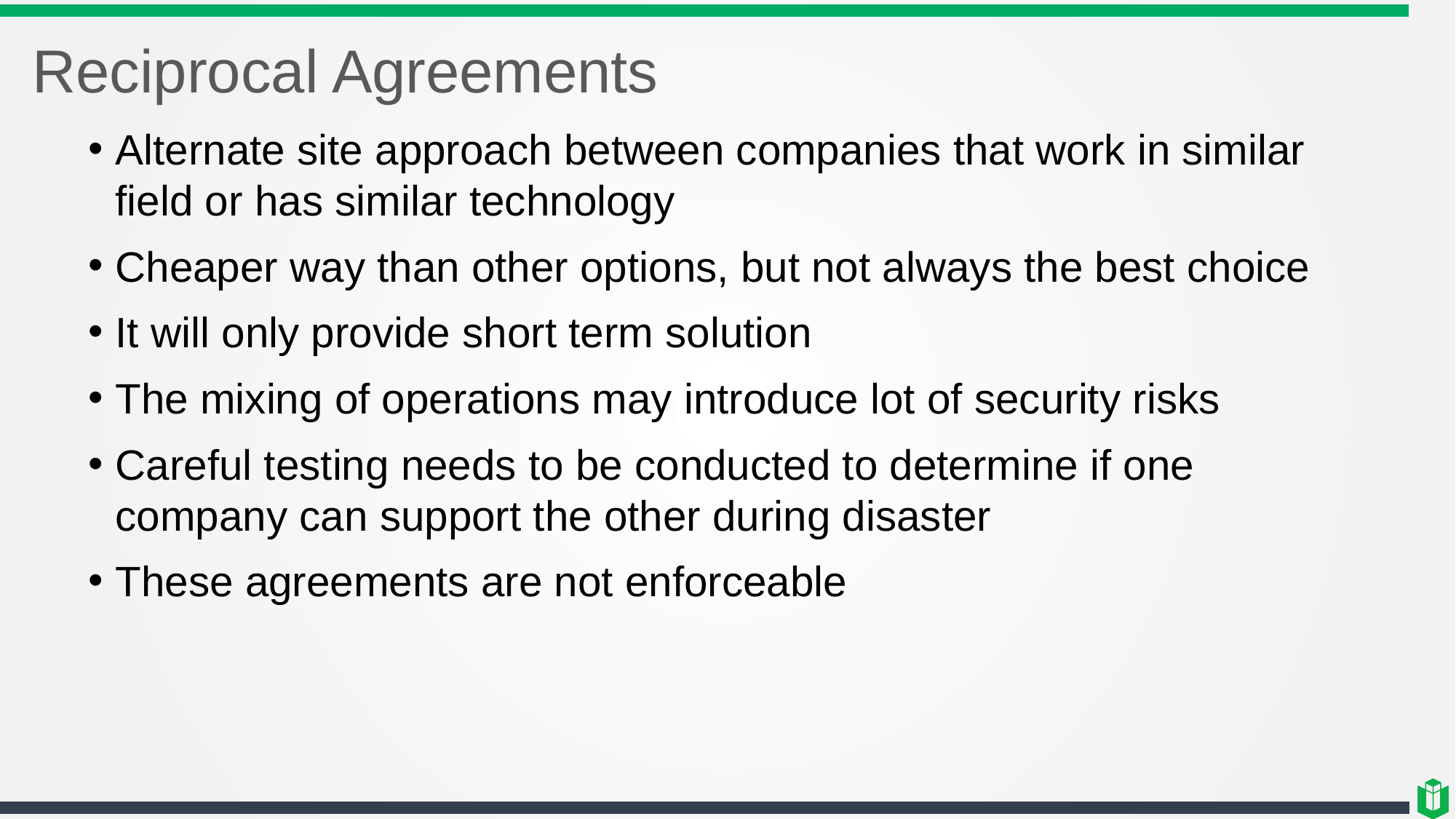

# Reciprocal Agreements
Alternate site approach between companies that work in similar field or has similar technology
Cheaper way than other options, but not always the best choice
It will only provide short term solution
The mixing of operations may introduce lot of security risks
Careful testing needs to be conducted to determine if one company can support the other during disaster
These agreements are not enforceable